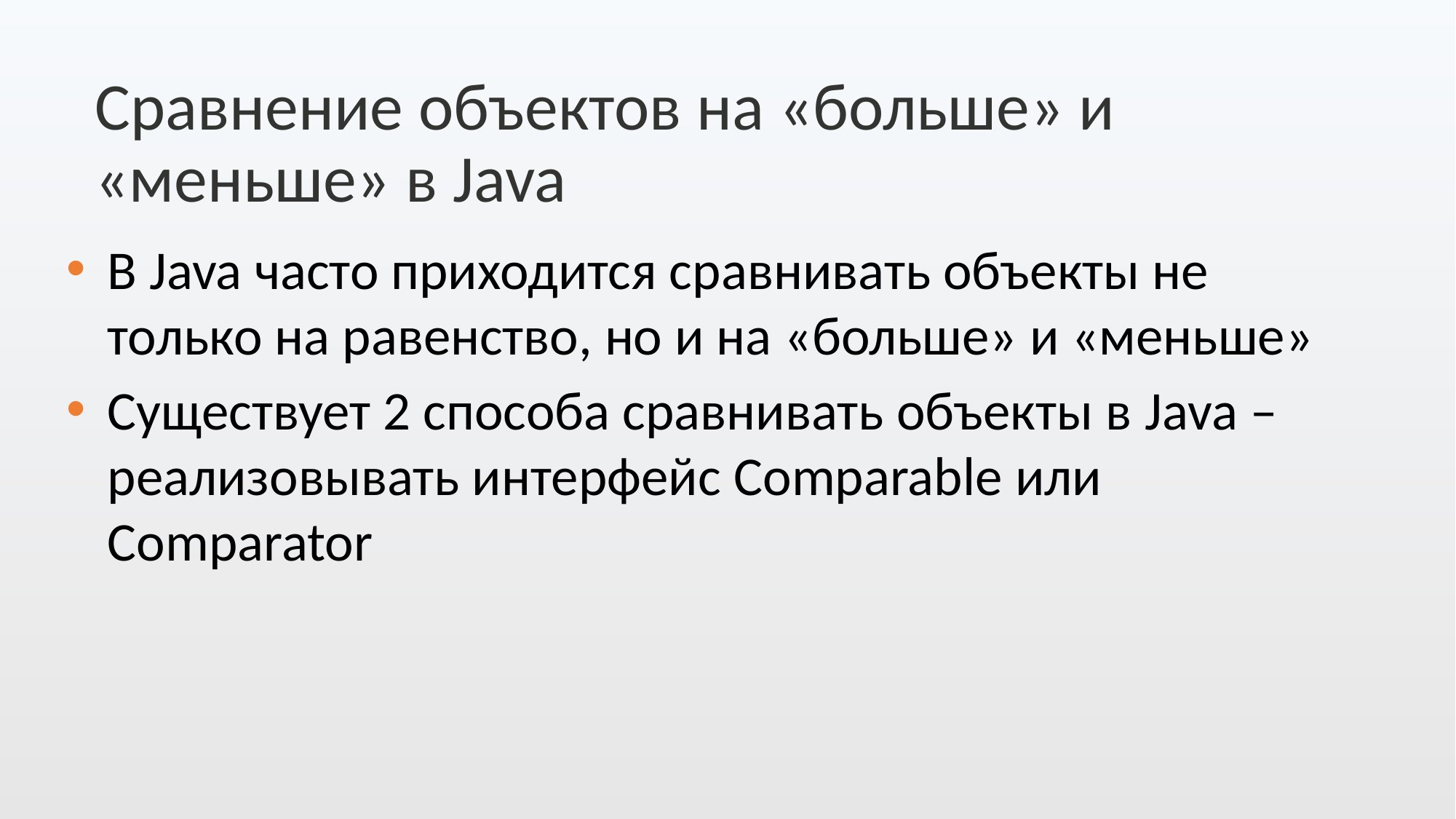

Сравнение объектов на «больше» и «меньше» в Java

В Java часто приходится сравнивать объекты не только на равенство, но и на «больше» и «меньше»
Существует 2 способа сравнивать объекты в Java – реализовывать интерфейс Comparable или Comparator